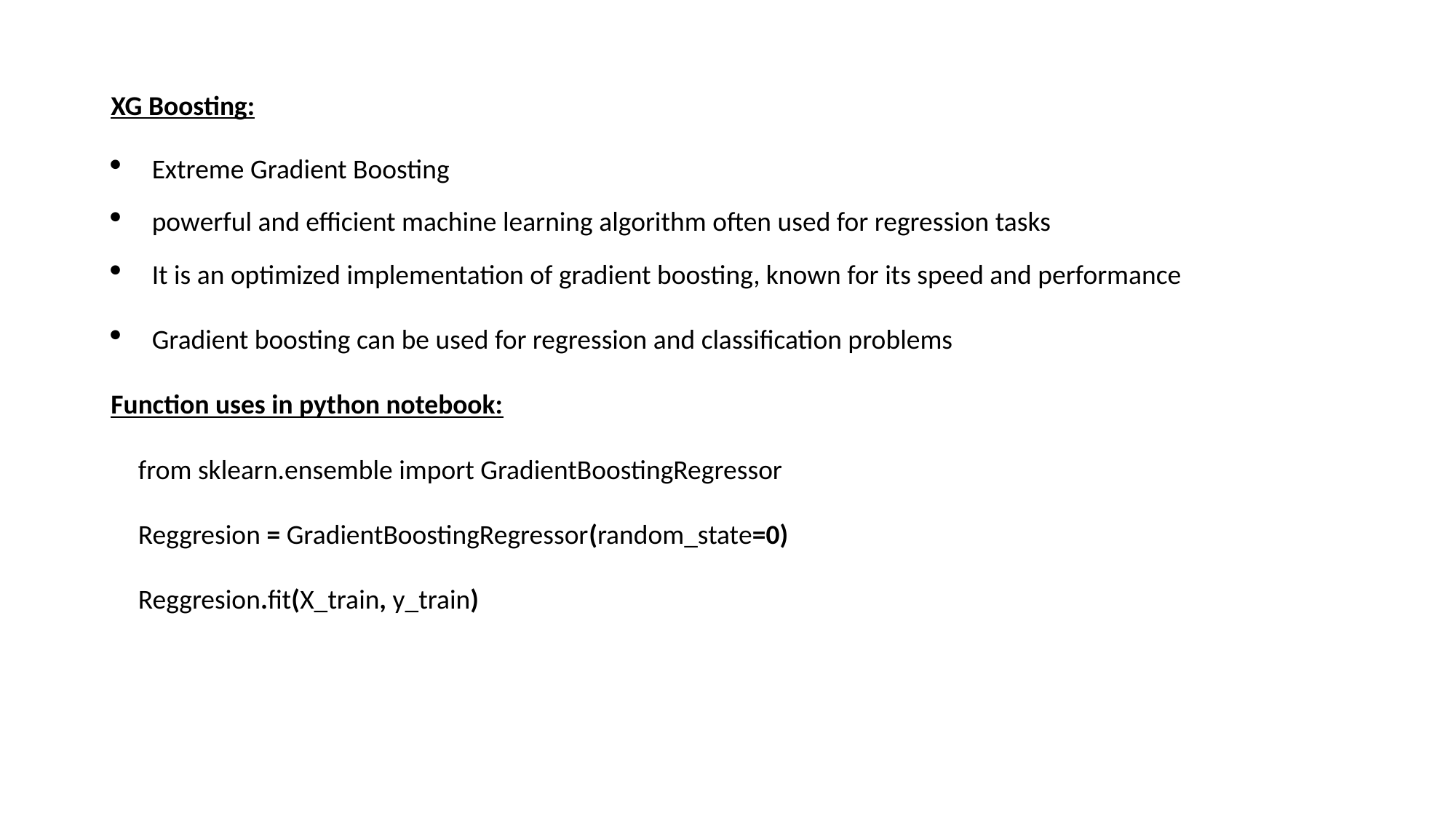

# XG Boosting:
Extreme Gradient Boosting
powerful and efficient machine learning algorithm often used for regression tasks
It is an optimized implementation of gradient boosting, known for its speed and performance
Gradient boosting can be used for regression and classification problems
Function uses in python notebook:
	from sklearn.ensemble import GradientBoostingRegressor
	Reggresion = GradientBoostingRegressor(random_state=0)
Reggresion.fit(X_train, y_train)